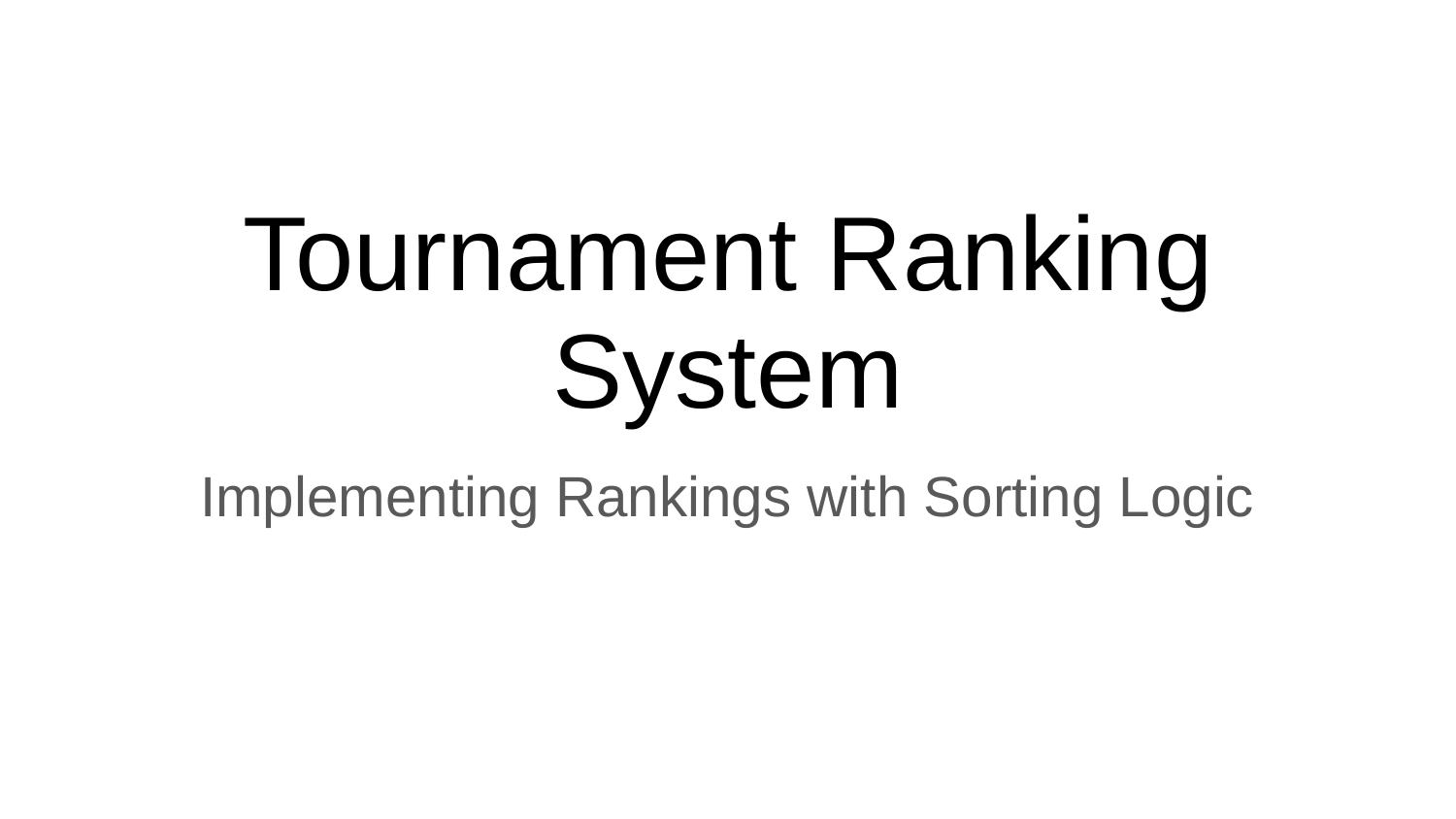

# Tournament Ranking System
Implementing Rankings with Sorting Logic